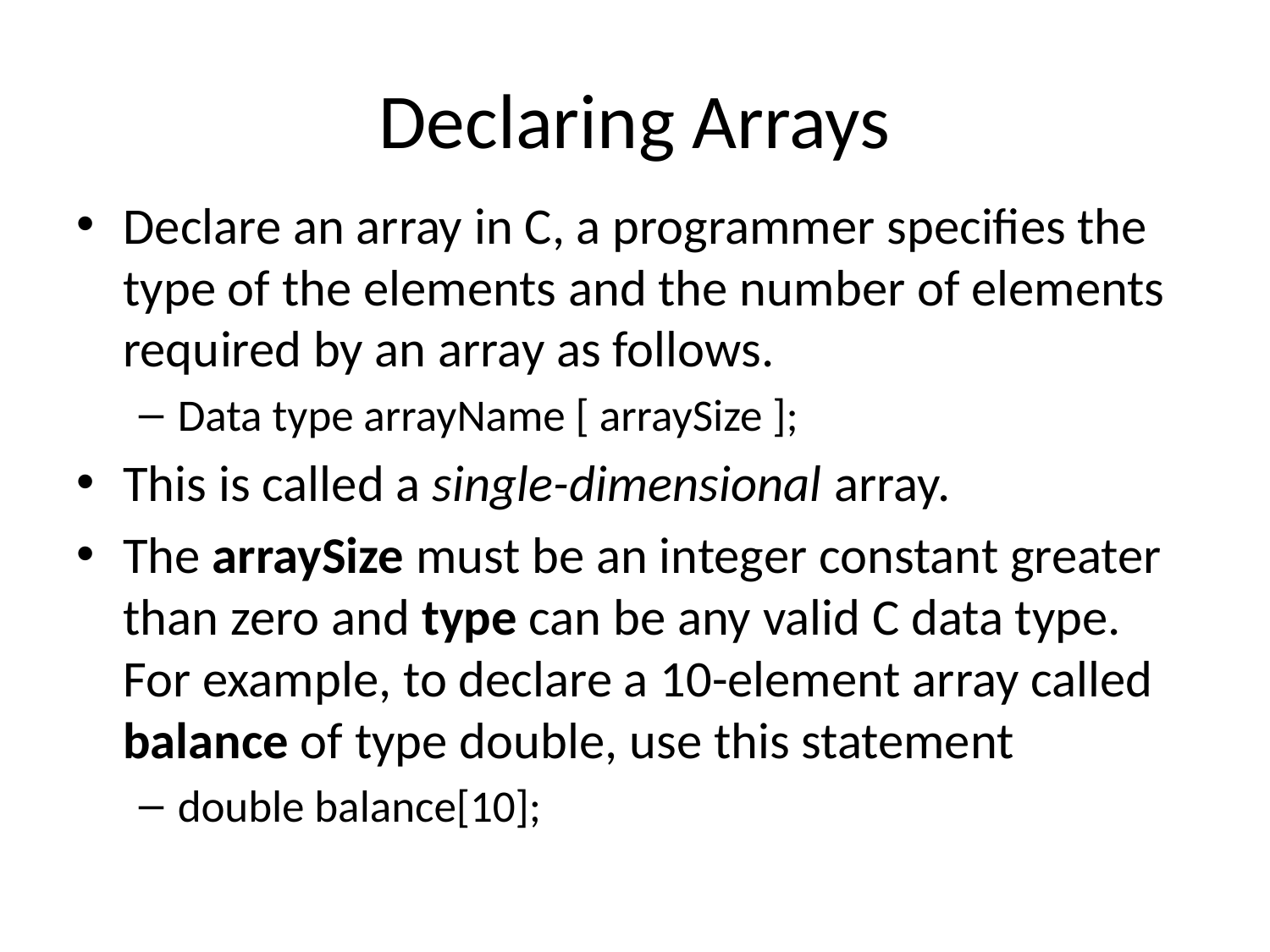

# Declaring Arrays
Declare an array in C, a programmer specifies the type of the elements and the number of elements required by an array as follows.
Data type arrayName [ arraySize ];
This is called a single-dimensional array.
The arraySize must be an integer constant greater than zero and type can be any valid C data type. For example, to declare a 10-element array called balance of type double, use this statement
double balance[10];